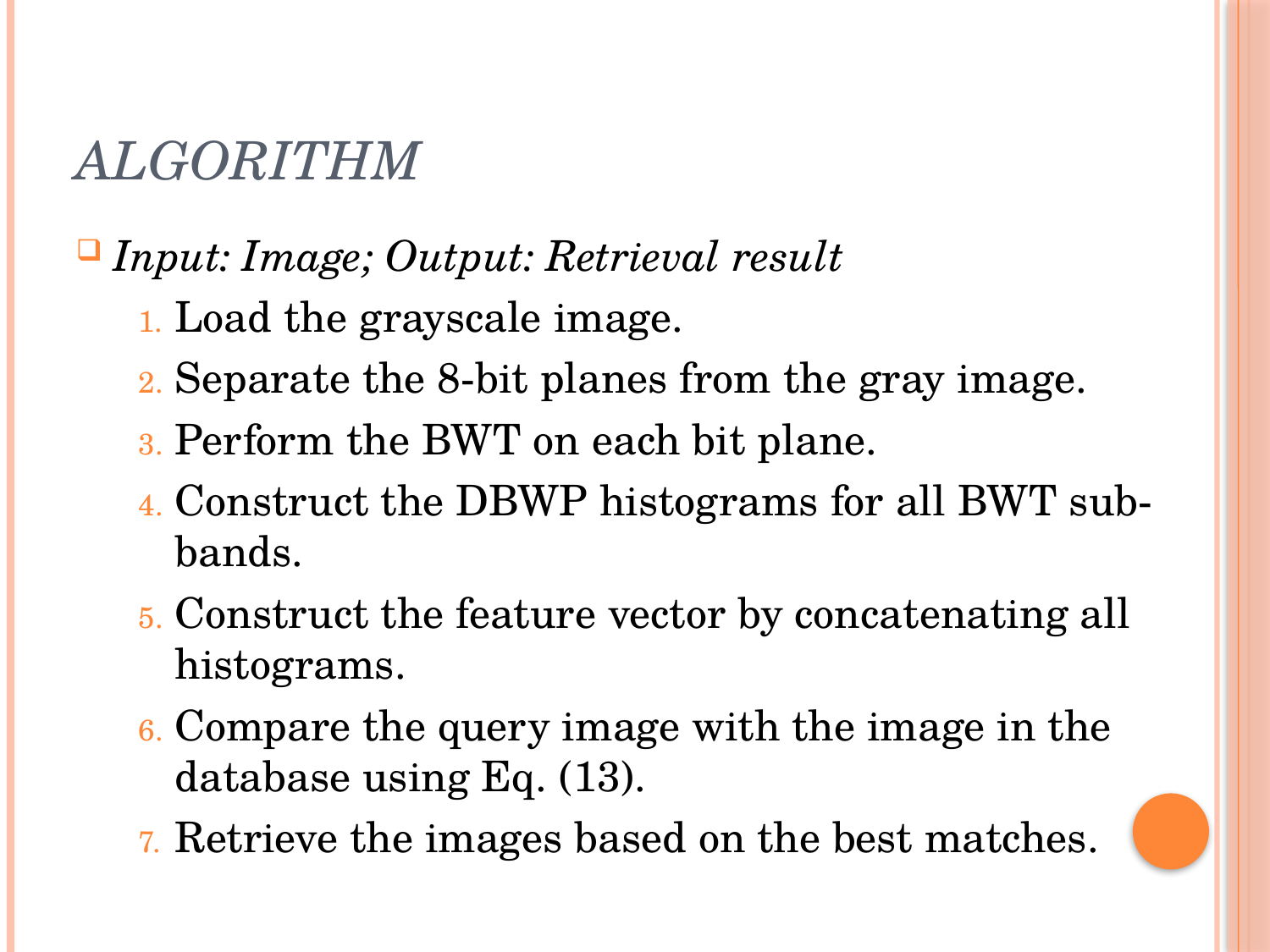

# Algorithm
Input: Image; Output: Retrieval result
Load the grayscale image.
Separate the 8-bit planes from the gray image.
Perform the BWT on each bit plane.
Construct the DBWP histograms for all BWT sub-bands.
Construct the feature vector by concatenating all histograms.
Compare the query image with the image in the database using Eq. (13).
Retrieve the images based on the best matches.